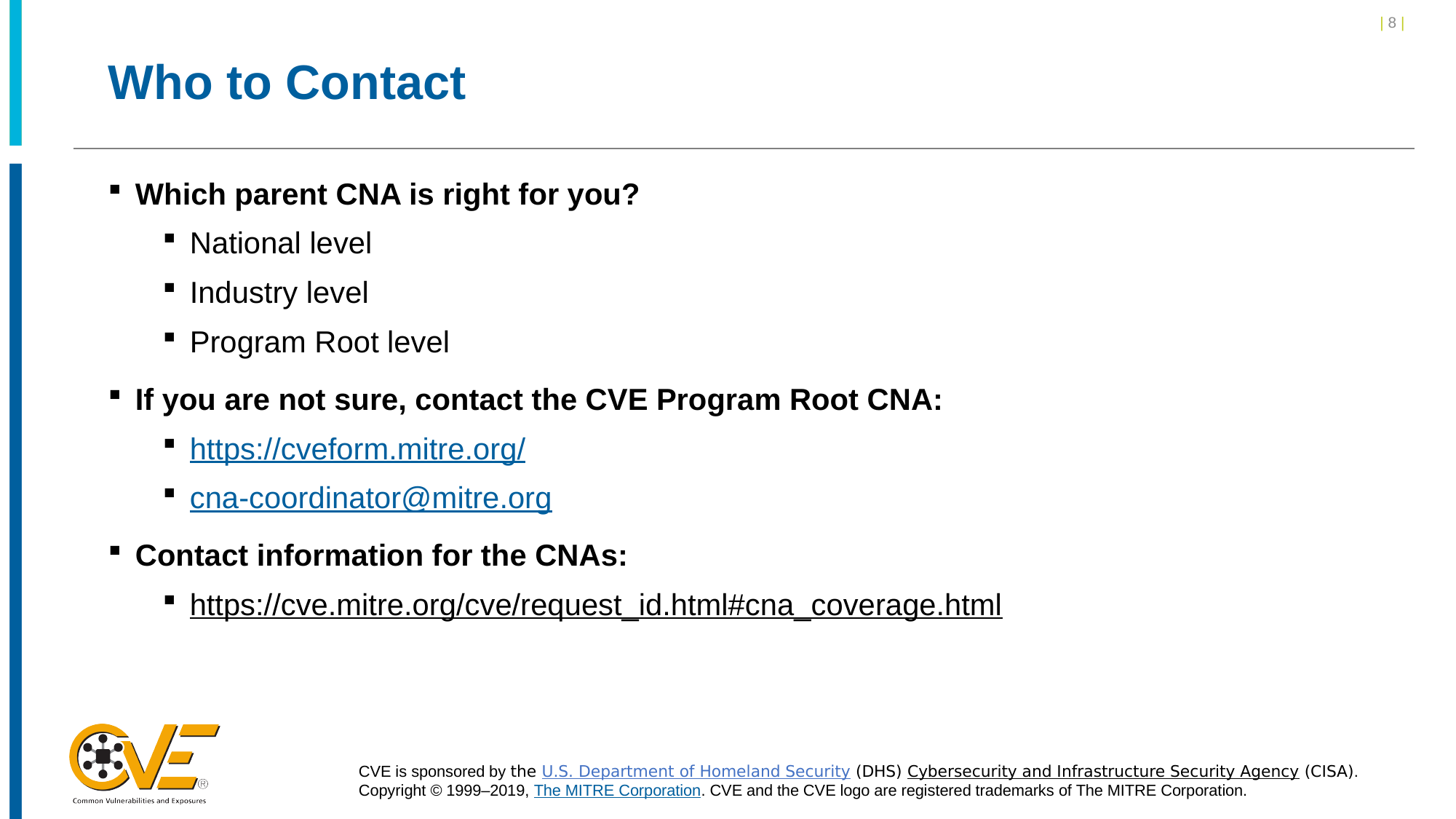

| 8 |
# Who to Contact
Which parent CNA is right for you?
National level
Industry level
Program Root level
If you are not sure, contact the CVE Program Root CNA:
https://cveform.mitre.org/
cna-coordinator@mitre.org
Contact information for the CNAs:
https://cve.mitre.org/cve/request_id.html#cna_coverage.html